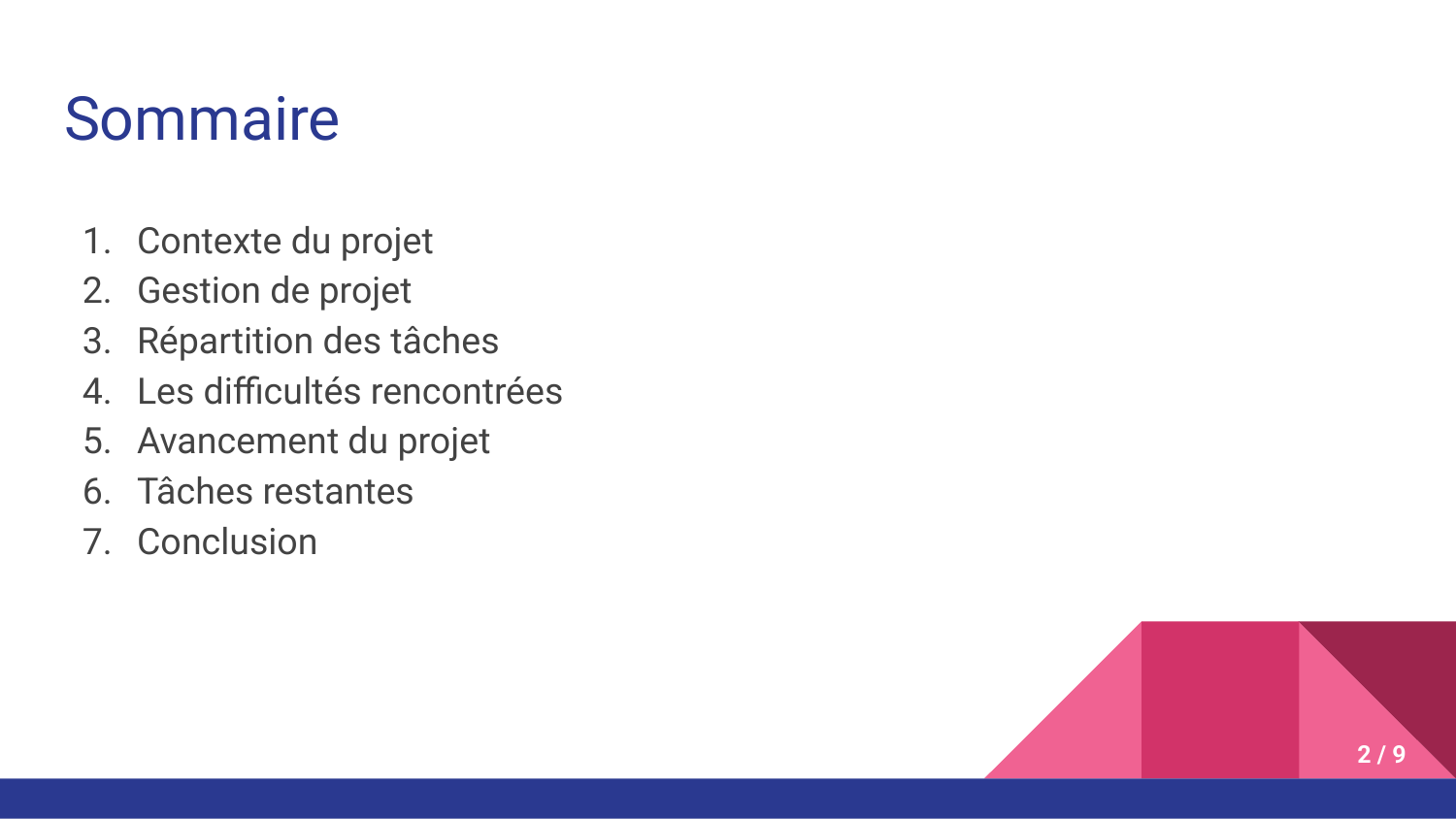

# Sommaire
Contexte du projet
Gestion de projet
Répartition des tâches
Les difficultés rencontrées
Avancement du projet
Tâches restantes
Conclusion
2 / 9